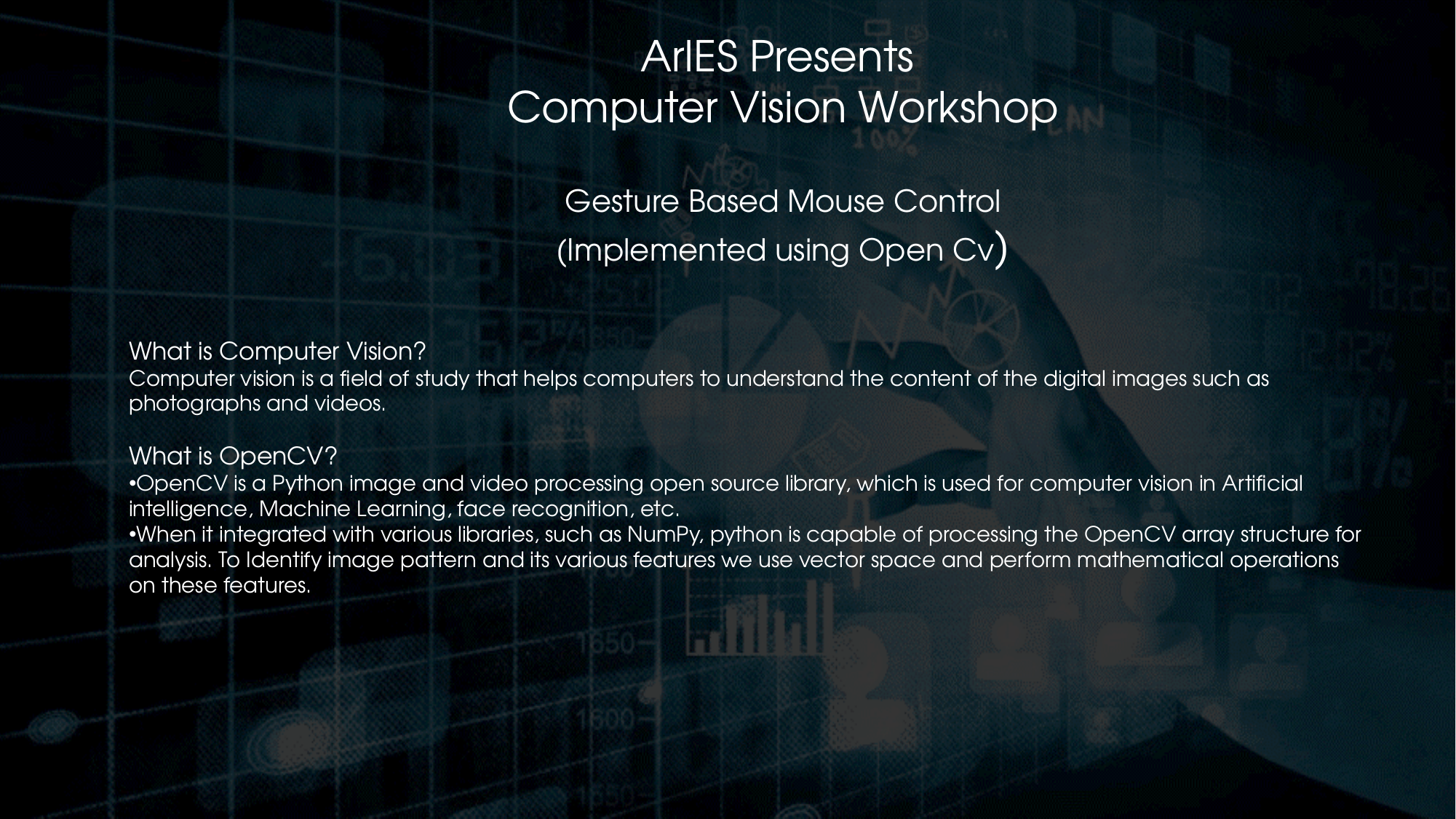

ArIES Presents
Computer Vision Workshop

Gesture Based Mouse Control
(Implemented using Open Cv)
What is Computer Vision?
Computer vision is a field of study that helps computers to understand the content of the digital images such as photographs and videos.

What is OpenCV?
OpenCV is a Python image and video processing open source library, which is used for computer vision in Artificial intelligence, Machine Learning, face recognition, etc.
When it integrated with various libraries, such as NumPy, python is capable of processing the OpenCV array structure for analysis. To Identify image pattern and its various features we use vector space and perform mathematical operations on these features.